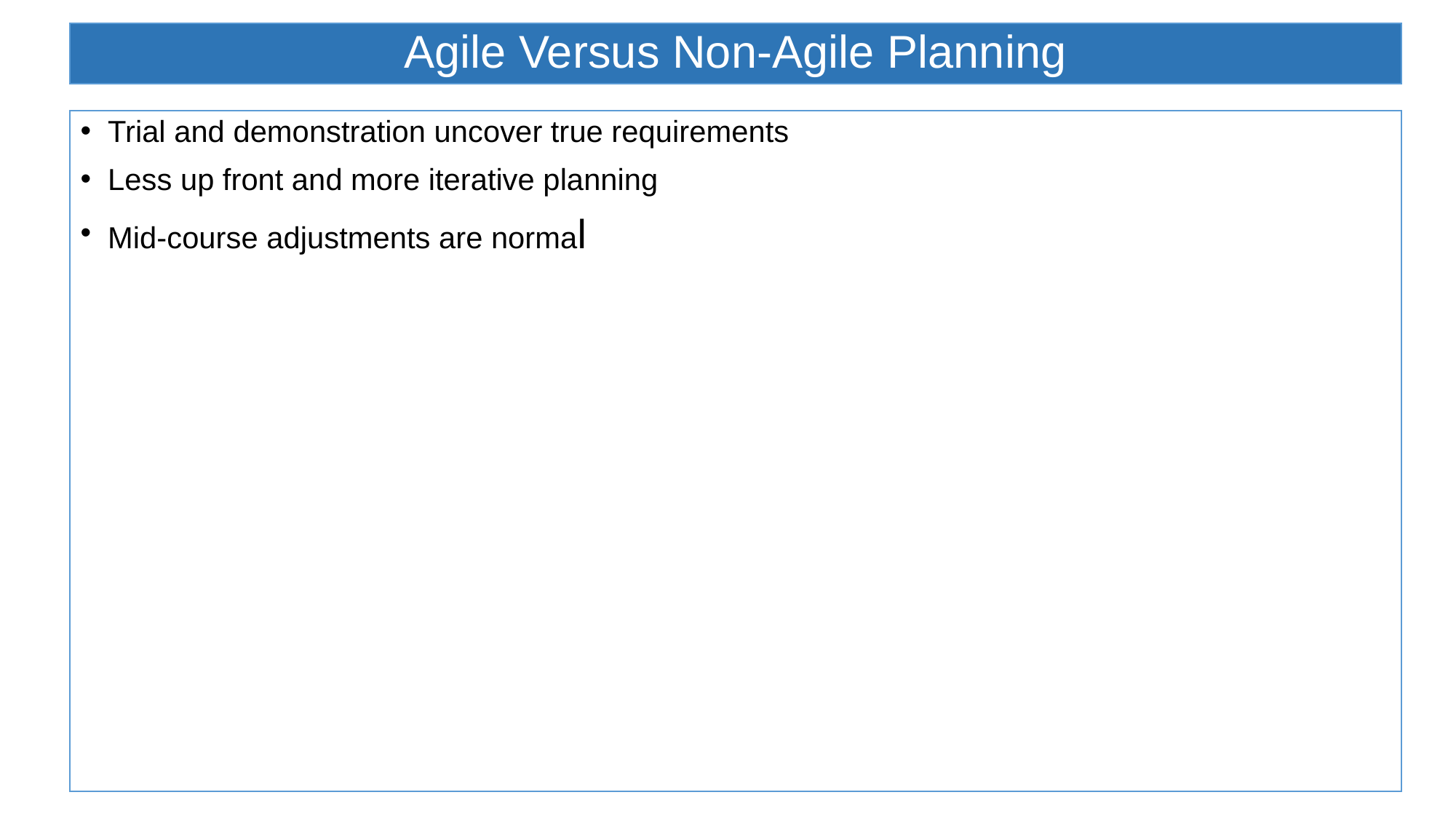

# Agile Versus Non-Agile Planning
Trial and demonstration uncover true requirements
Less up front and more iterative planning
Mid-course adjustments are normal